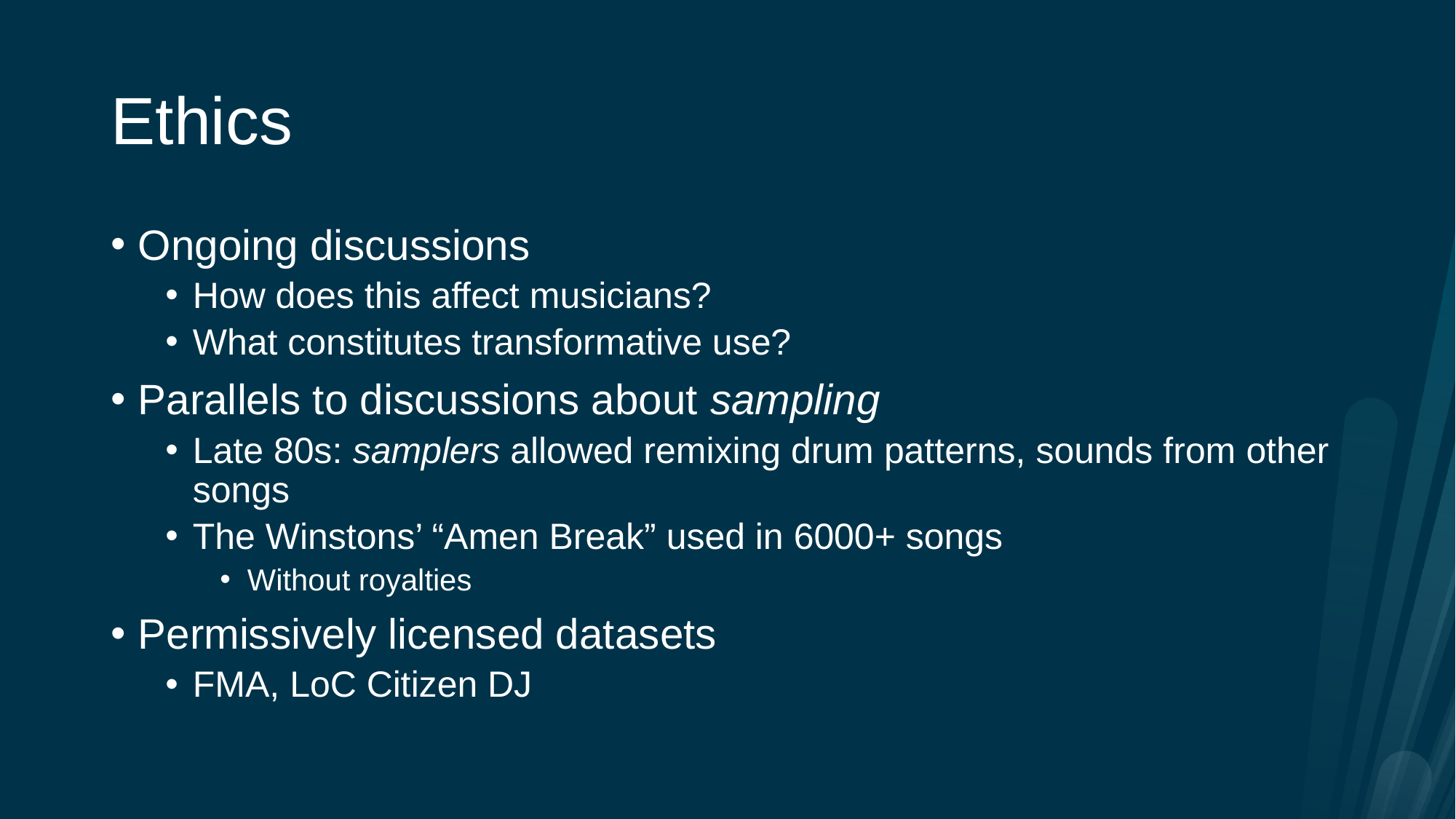

# Ethics
Ongoing discussions
How does this affect musicians?
What constitutes transformative use?
Parallels to discussions about sampling
Late 80s: samplers allowed remixing drum patterns, sounds from other songs
The Winstons’ “Amen Break” used in 6000+ songs
Without royalties
Permissively licensed datasets
FMA, LoC Citizen DJ